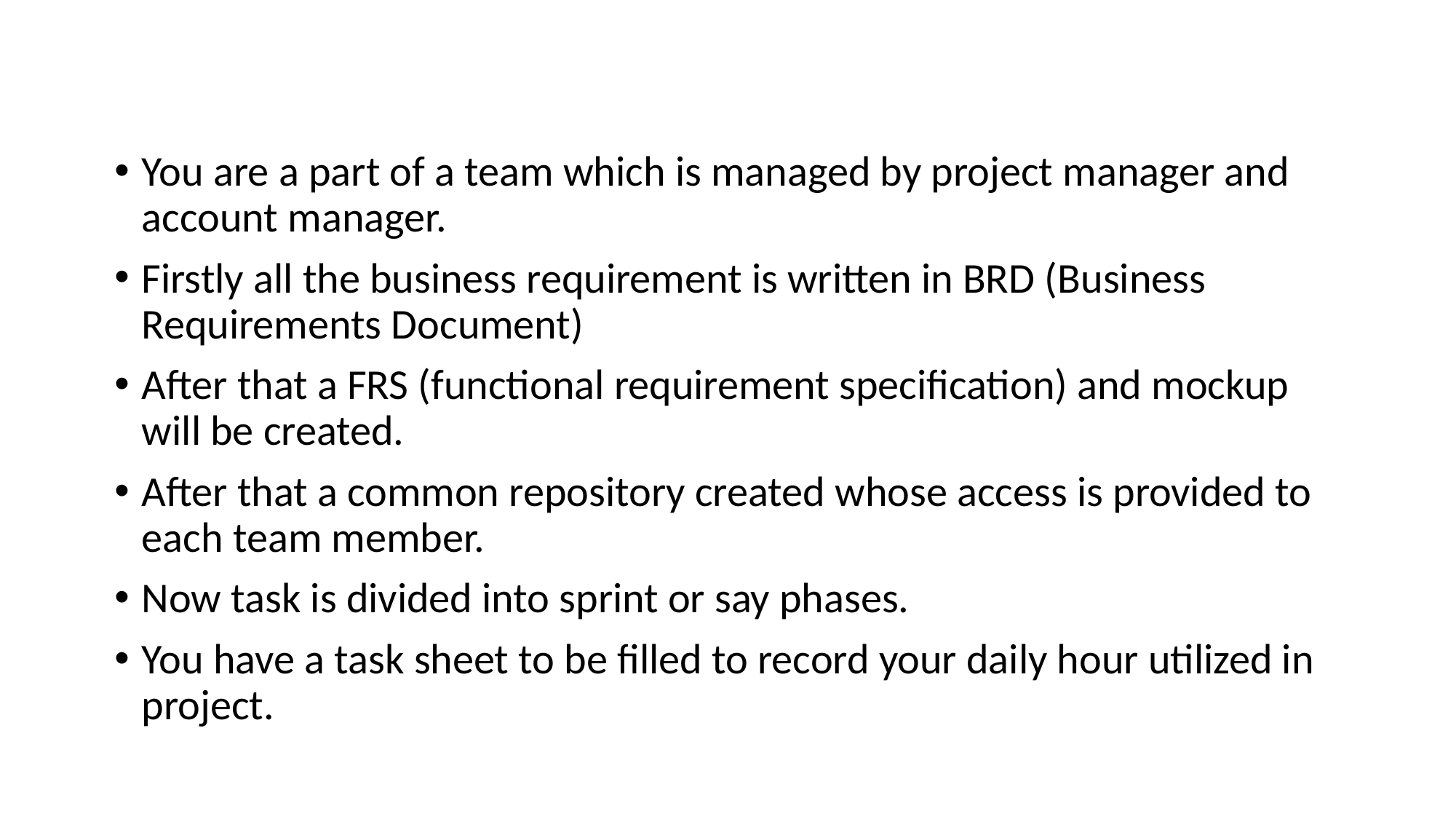

You are a part of a team which is managed by project manager and account manager.
Firstly all the business requirement is written in BRD (Business Requirements Document)
After that a FRS (functional requirement specification) and mockup will be created.
After that a common repository created whose access is provided to each team member.
Now task is divided into sprint or say phases.
You have a task sheet to be filled to record your daily hour utilized in project.